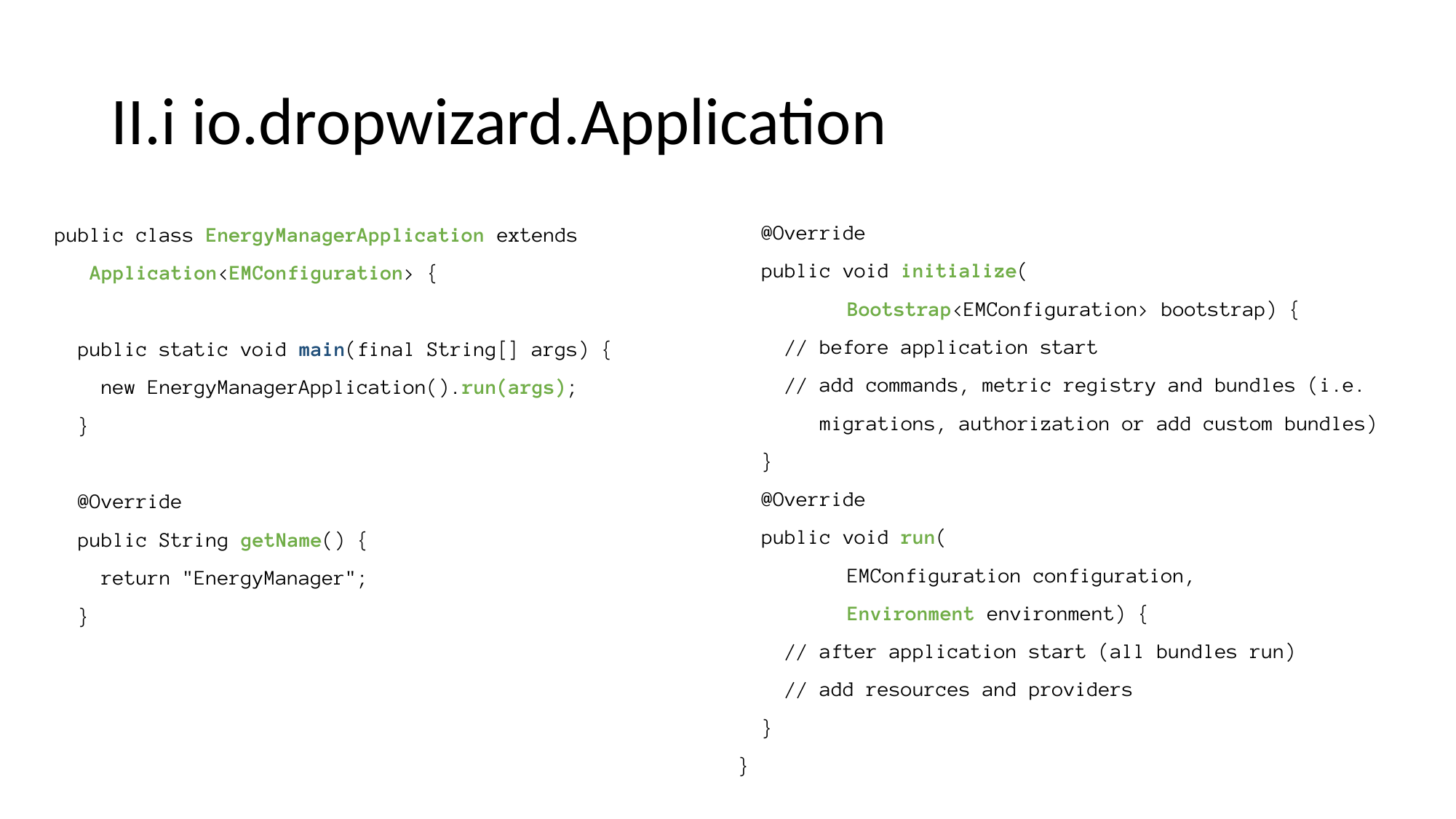

# II.i io.dropwizard.Application
  @Override
  public void initialize(
	Bootstrap<EMConfiguration> bootstrap) {
    // before application start
    // add commands, metric registry and bundles (i.e.
       migrations, authorization or add custom bundles)
  }
  @Override
  public void run(
	EMConfiguration configuration,
	Environment environment) {
    // after application start (all bundles run)
    // add resources and providers
  }
}
public class EnergyManagerApplication extends
   Application<EMConfiguration> {

  public static void main(final String[] args) {
    new EnergyManagerApplication().run(args);
  }

  @Override
  public String getName() {
    return "EnergyManager";
  }